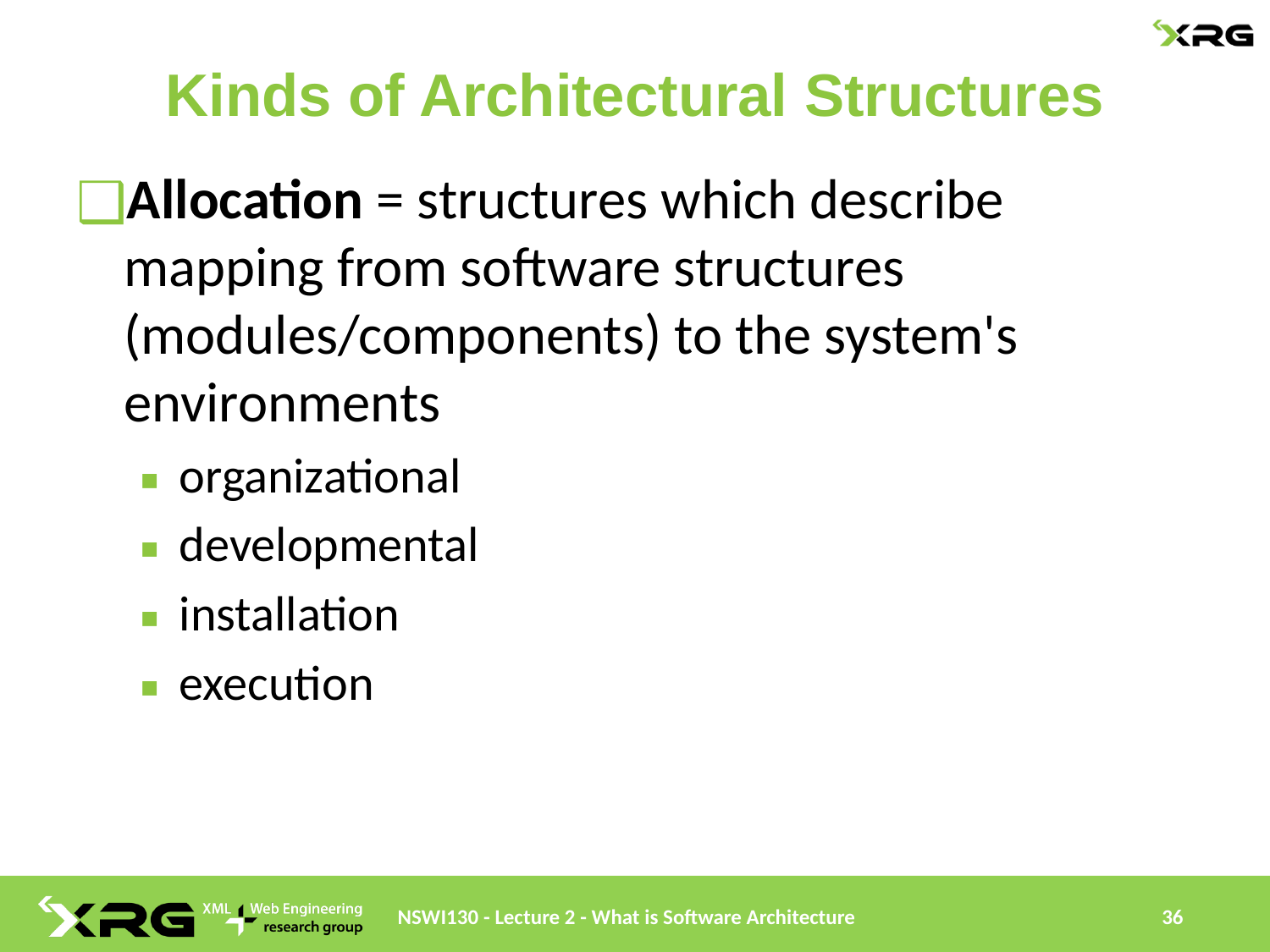

# Kinds of Architectural Structures
Allocation = structures which describe mapping from software structures (modules/components) to the system's environments
organizational
developmental
installation
execution
NSWI130 - Lecture 2 - What is Software Architecture
36